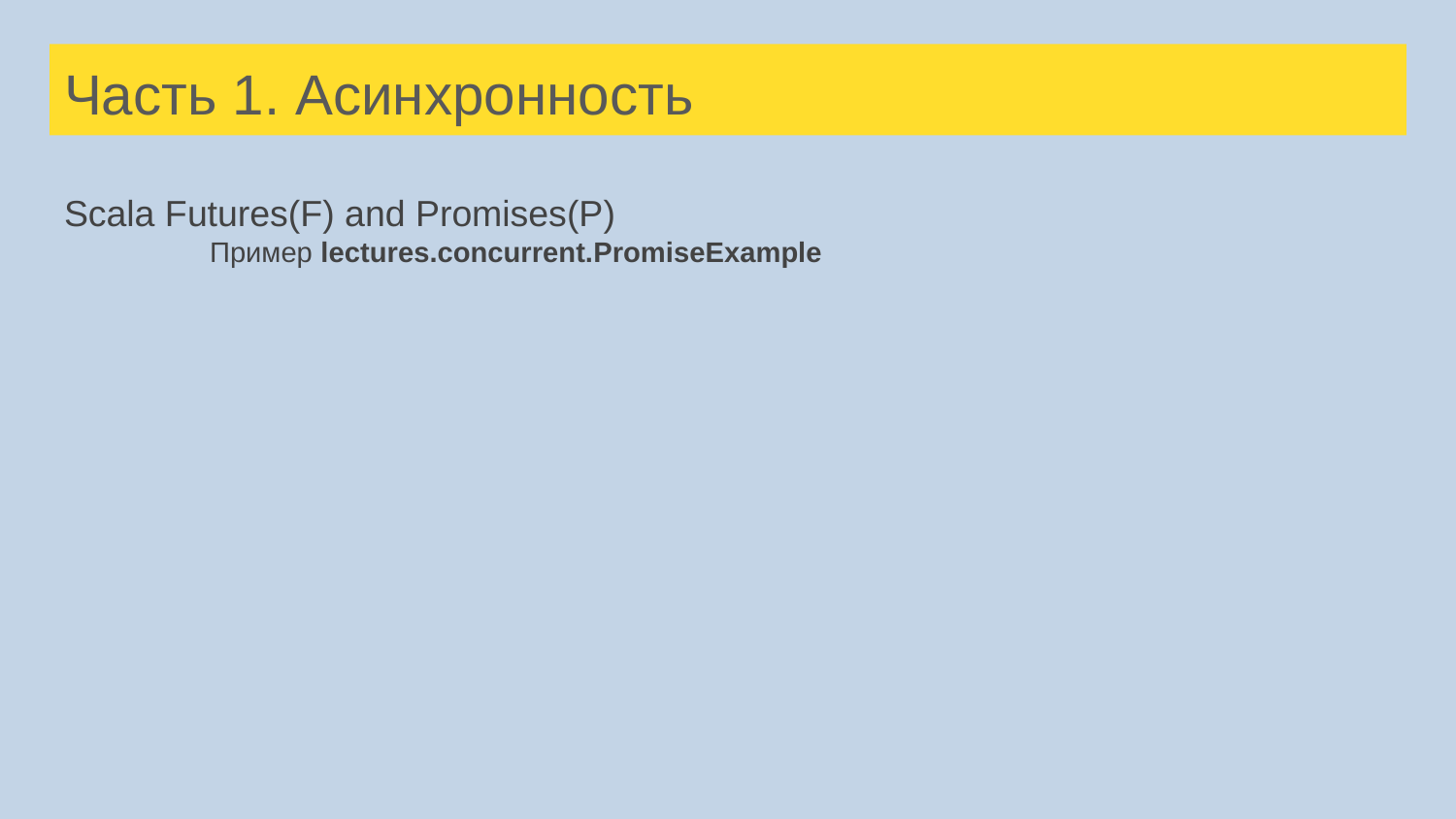

# Часть 1. Асинхронность
Scala Futures(F) and Promises(P)
	Пример lectures.concurrent.PromiseExample